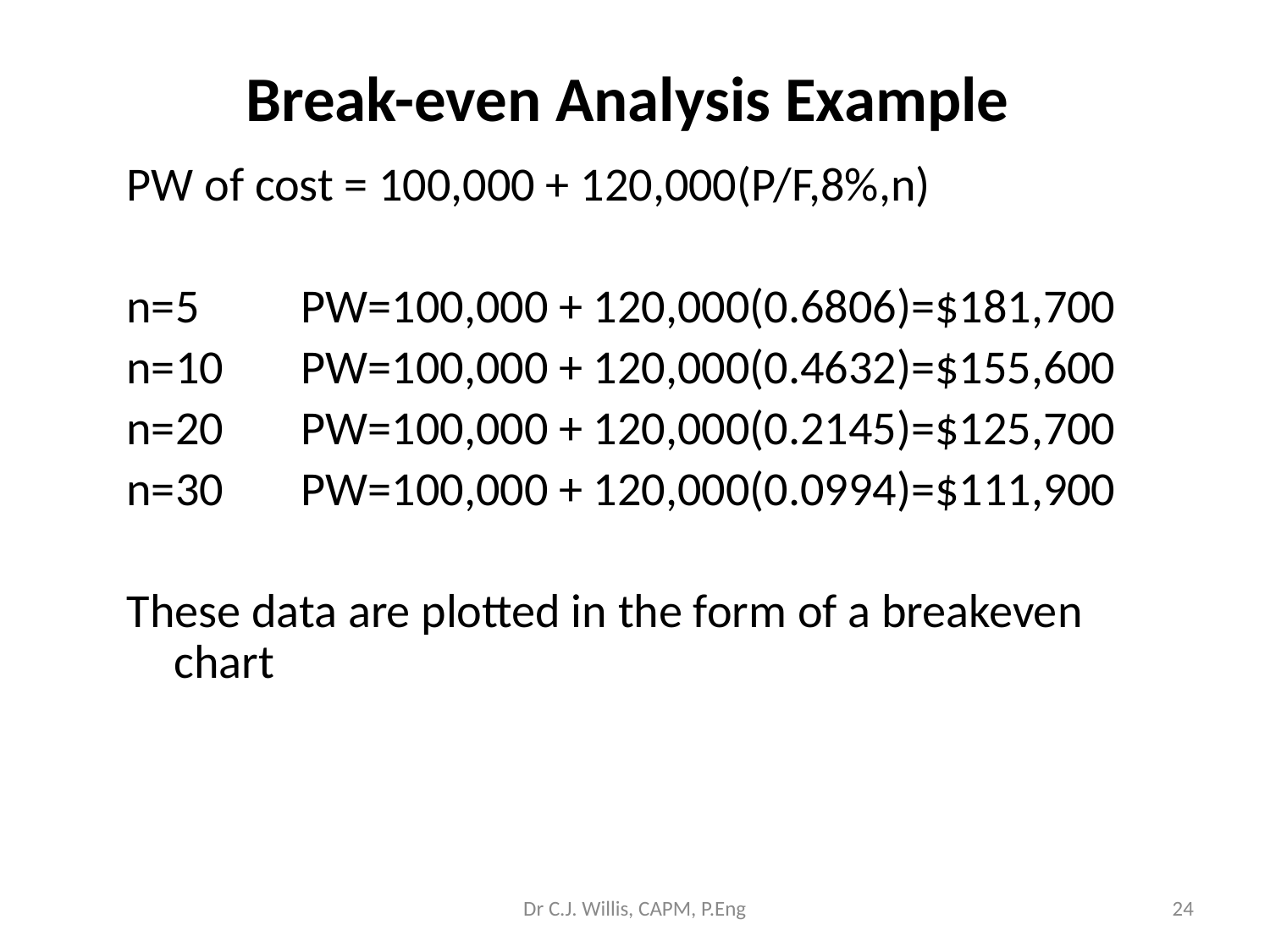

# Break-even Analysis Example
PW of cost = 100,000 + 120,000(P/F,8%,n)

n=5	PW=100,000 + 120,000(0.6806)=$181,700
n=10	PW=100,000 + 120,000(0.4632)=$155,600
n=20	PW=100,000 + 120,000(0.2145)=$125,700
n=30	PW=100,000 + 120,000(0.0994)=$111,900

These data are plotted in the form of a breakeven chart

Dr C.J. Willis, CAPM, P.Eng
24